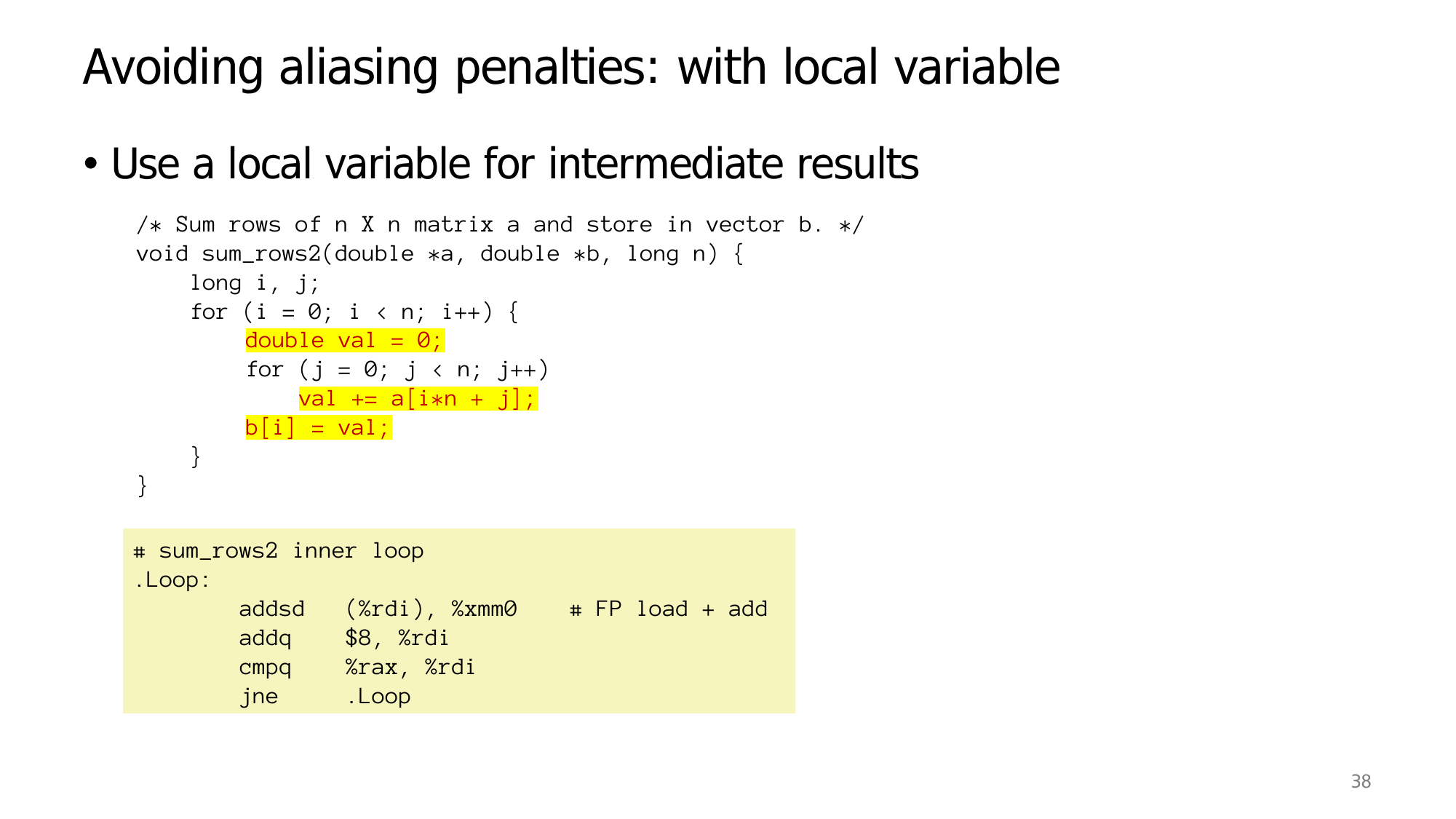

# Avoiding aliasing penalties: with local variable
Use a local variable for intermediate results
/* Sum rows of n X n matrix a and store in vector b. */
void sum_rows2(double *a, double *b, long n) {
    long i, j;
    for (i = 0; i < n; i++) {
	double val = 0;
	for (j = 0; j < n; j++)
	    val += a[i*n + j];
	b[i] = val;
    }
}
# sum_rows2 inner loop
.Loop:
        addsd   (%rdi), %xmm0	# FP load + add
        addq    $8, %rdi
        cmpq    %rax, %rdi
        jne     .Loop
38